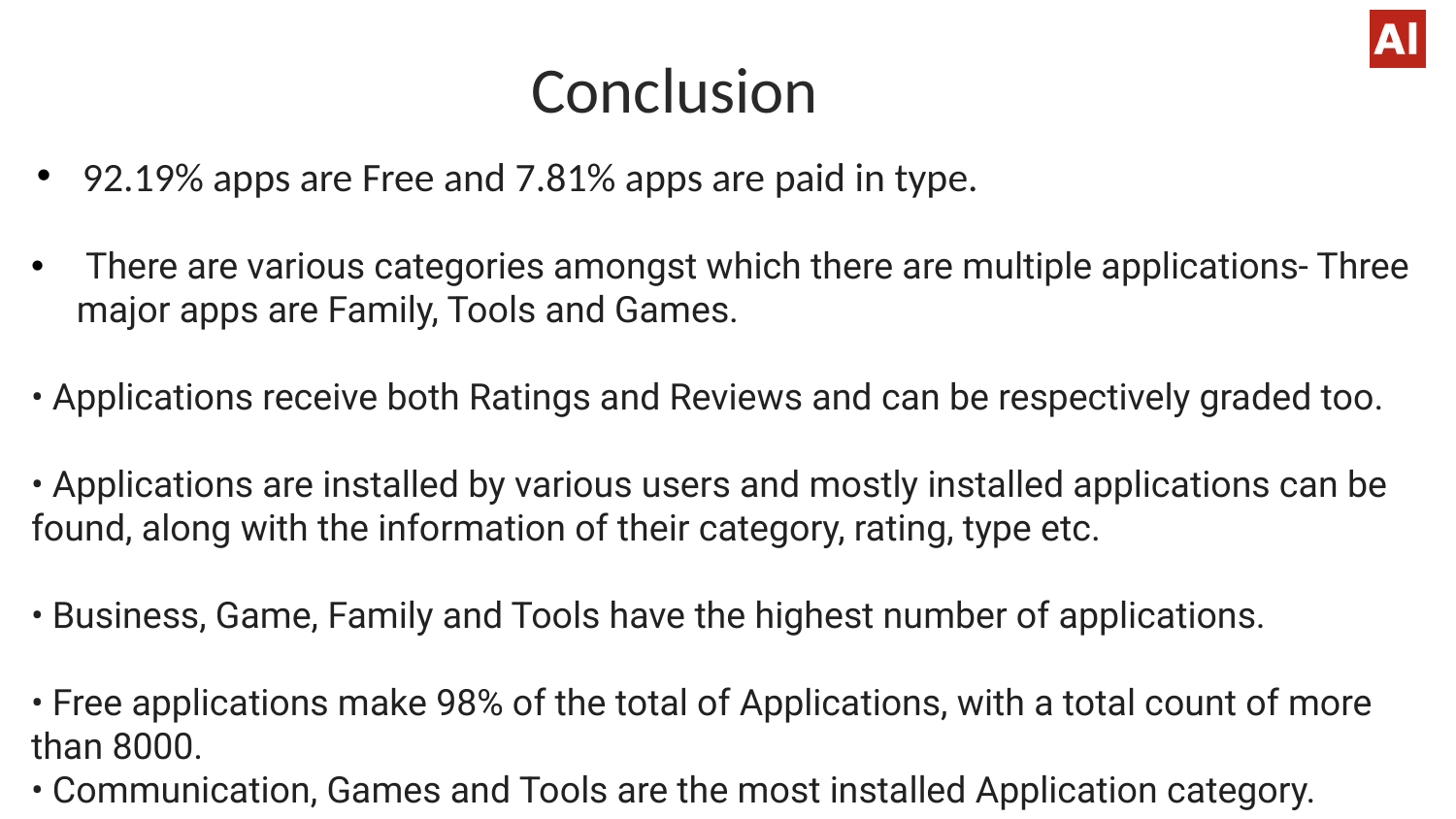

# Conclusion
92.19% apps are Free and 7.81% apps are paid in type.

 There are various categories amongst which there are multiple applications- Three major apps are Family, Tools and Games.

• Applications receive both Ratings and Reviews and can be respectively graded too.

• Applications are installed by various users and mostly installed applications can be found, along with the information of their category, rating, type etc.

• Business, Game, Family and Tools have the highest number of applications.

• Free applications make 98% of the total of Applications, with a total count of more than 8000.
• Communication, Games and Tools are the most installed Application category.